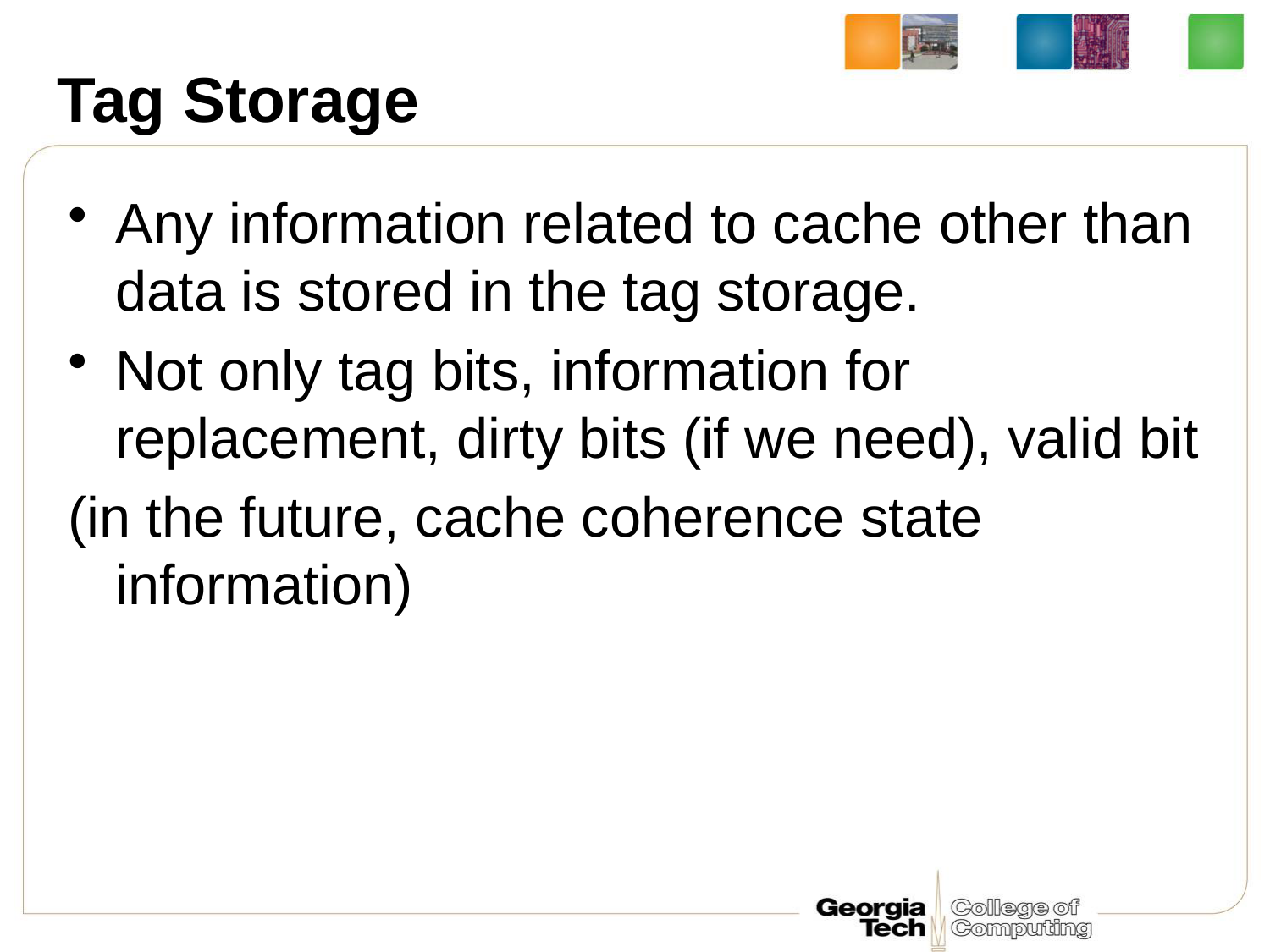

# Tag Storage
Any information related to cache other than data is stored in the tag storage.
Not only tag bits, information for replacement, dirty bits (if we need), valid bit
(in the future, cache coherence state information)